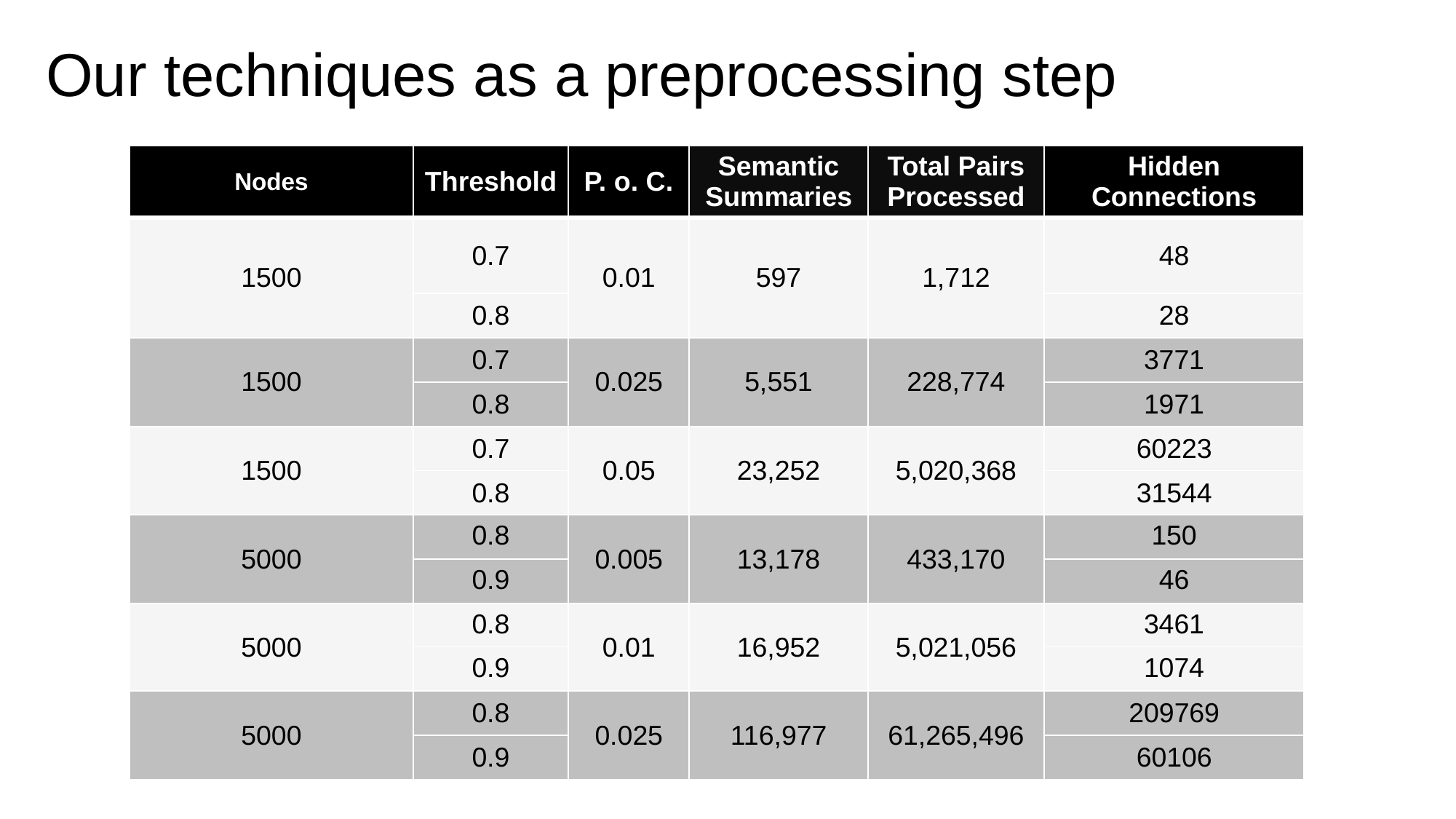

# Our techniques as a preprocessing step
| Nodes | Threshold | P. o. C. | Semantic Summaries | Total Pairs Processed | Hidden Connections |
| --- | --- | --- | --- | --- | --- |
| 1500 | 0.7 | 0.01 | 597 | 1,712 | 48 |
|  | 0.8 |  |  |  | 28 |
| 1500 | 0.7 | 0.025 | 5,551 | 228,774 | 3771 |
|  | 0.8 |  |  |  | 1971 |
| 1500 | 0.7 | 0.05 | 23,252 | 5,020,368 | 60223 |
|  | 0.8 |  |  |  | 31544 |
| 5000 | 0.8 | 0.005 | 13,178 | 433,170 | 150 |
|  | 0.9 |  |  |  | 46 |
| 5000 | 0.8 | 0.01 | 16,952 | 5,021,056 | 3461 |
|  | 0.9 |  |  |  | 1074 |
| 5000 | 0.8 | 0.025 | 116,977 | 61,265,496 | 209769 |
|  | 0.9 |  |  |  | 60106 |